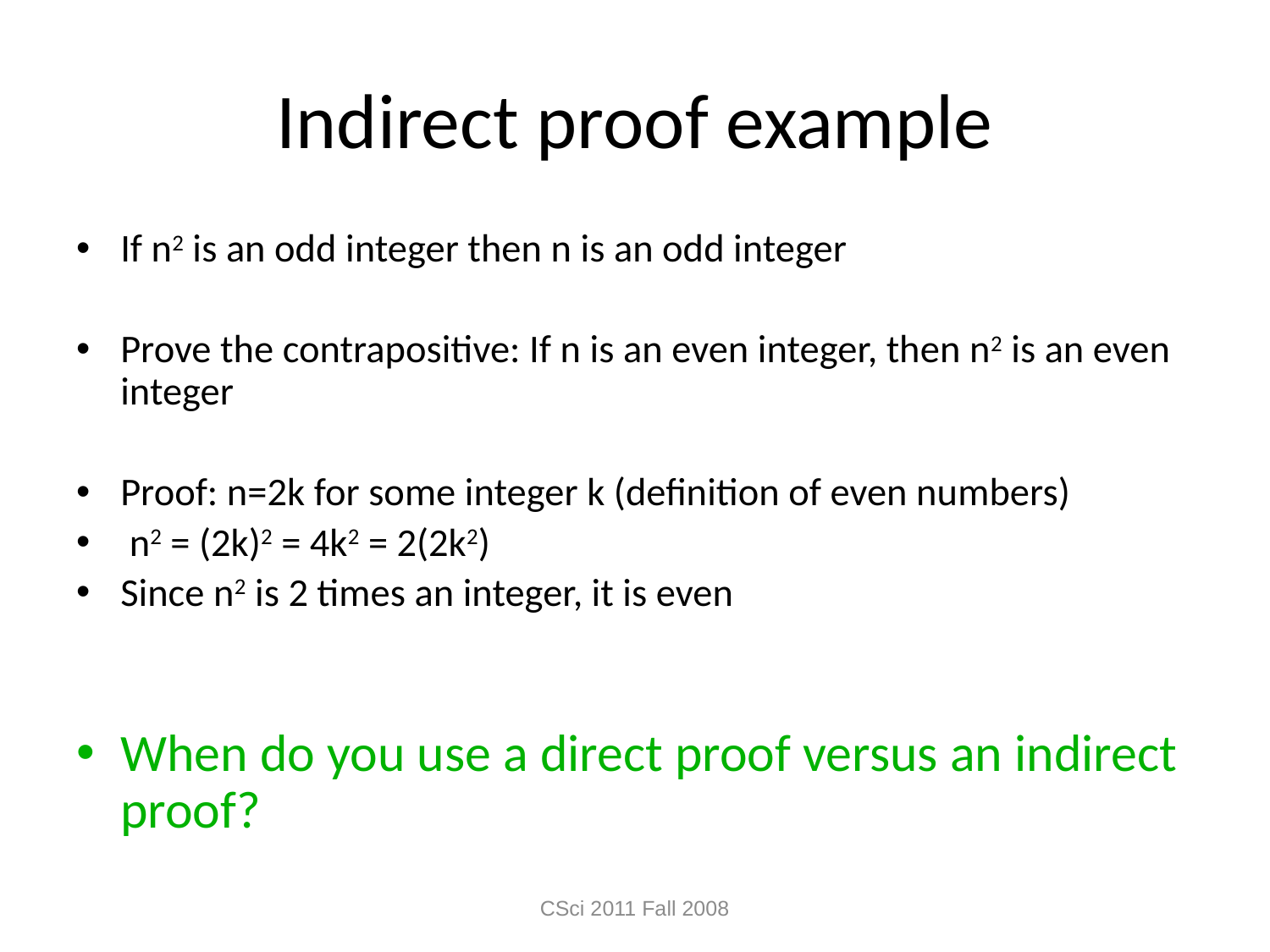

# Indirect proof example
If n2 is an odd integer then n is an odd integer

Prove the contrapositive: If n is an even integer, then n2 is an even integer

Proof: n=2k for some integer k (definition of even numbers)
 n2 = (2k)2 = 4k2 = 2(2k2)
Since n2 is 2 times an integer, it is even

When do you use a direct proof versus an indirect proof?
CSci 2011 Fall 2008